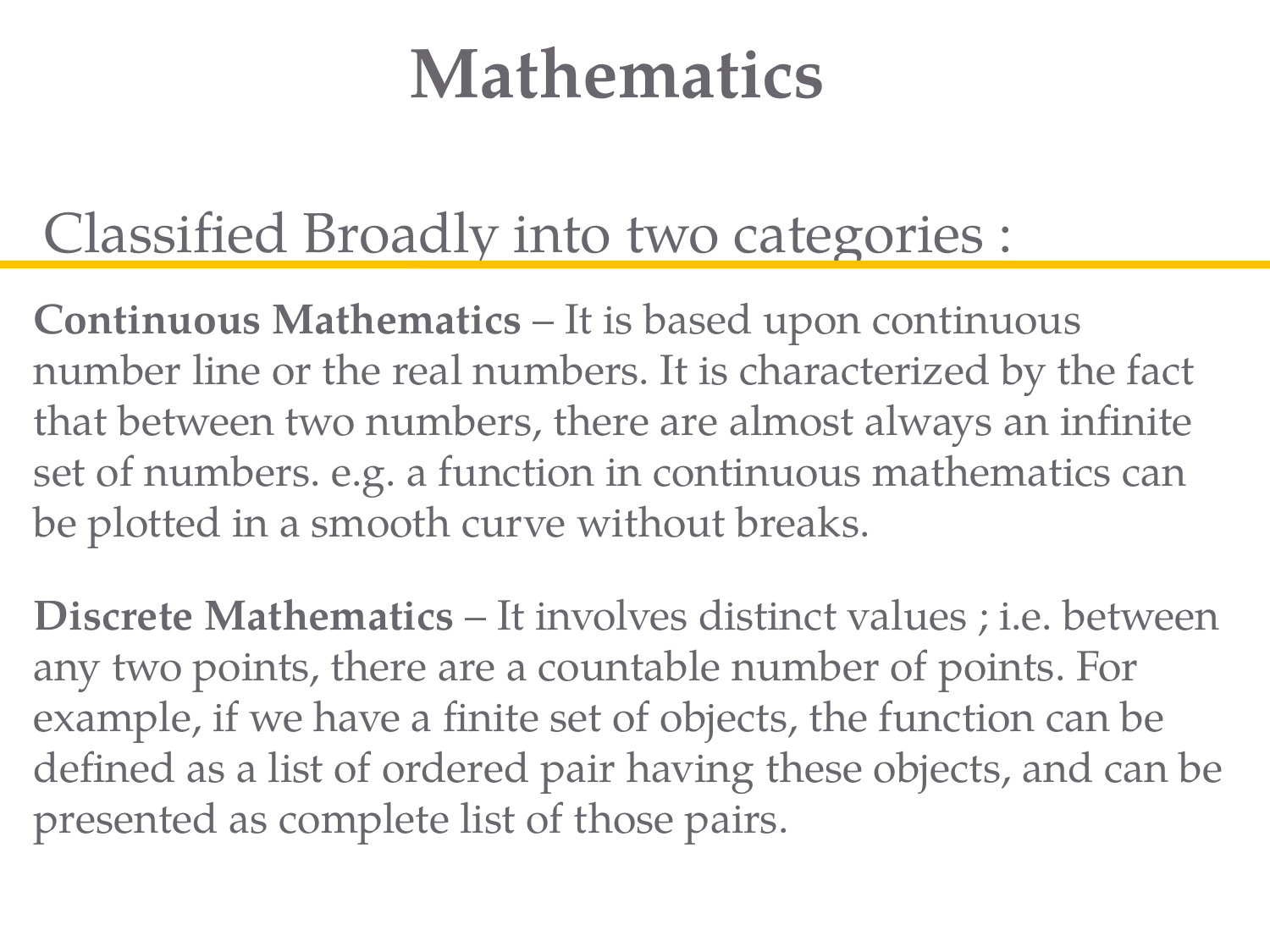

Mathematics

Classified Broadly into two categories :
Continuous Mathematics – It is based upon continuous number line or the real numbers. It is characterized by the fact that between two numbers, there are almost always an infinite set of numbers. e.g. a function in continuous mathematics can be plotted in a smooth curve without breaks.
Discrete Mathematics – It involves distinct values ; i.e. between any two points, there are a countable number of points. For example, if we have a finite set of objects, the function can be defined as a list of ordered pair having these objects, and can be presented as complete list of those pairs.